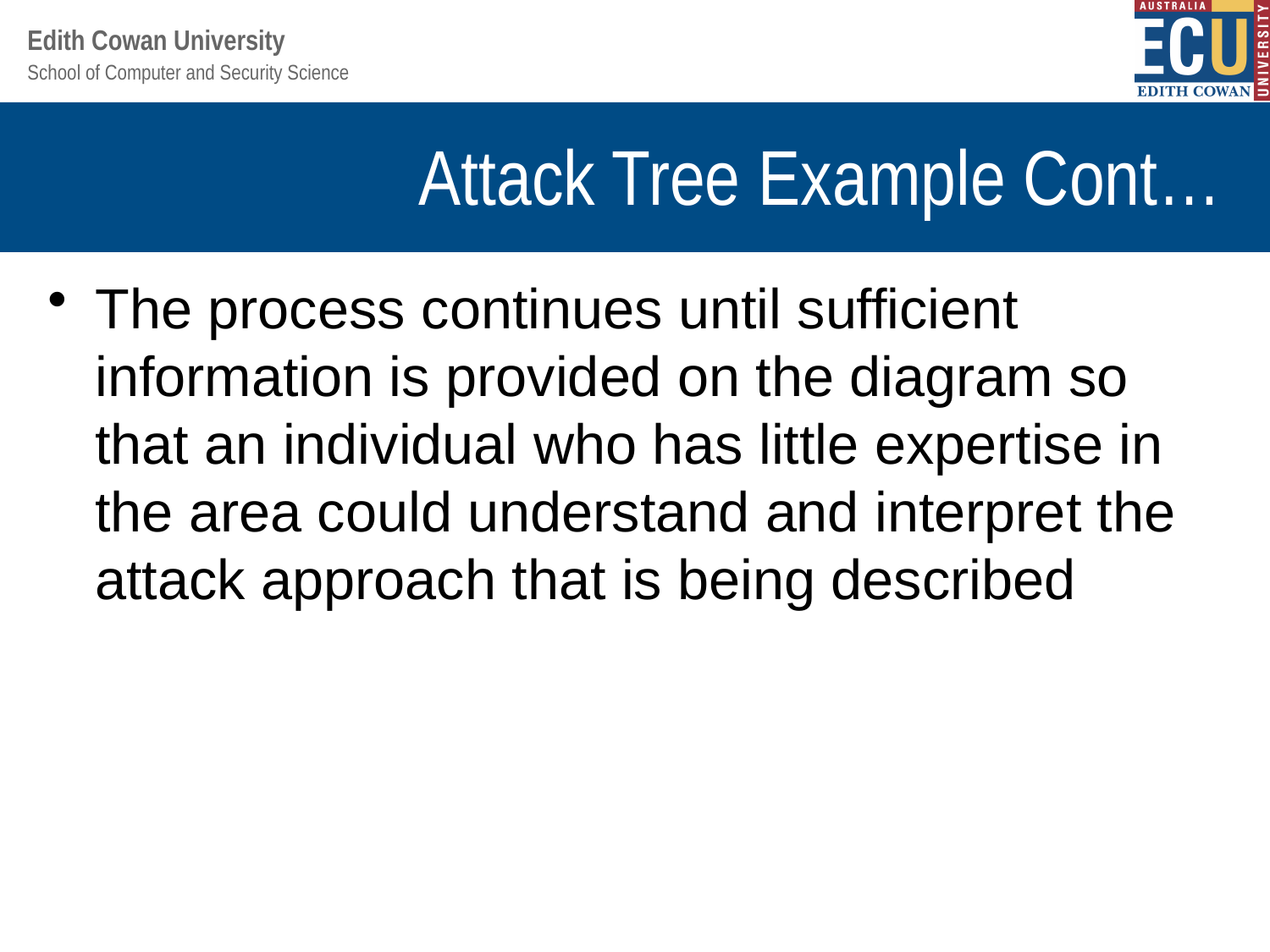

# Attack Tree Example Cont…
The process continues until sufficient information is provided on the diagram so that an individual who has little expertise in the area could understand and interpret the attack approach that is being described